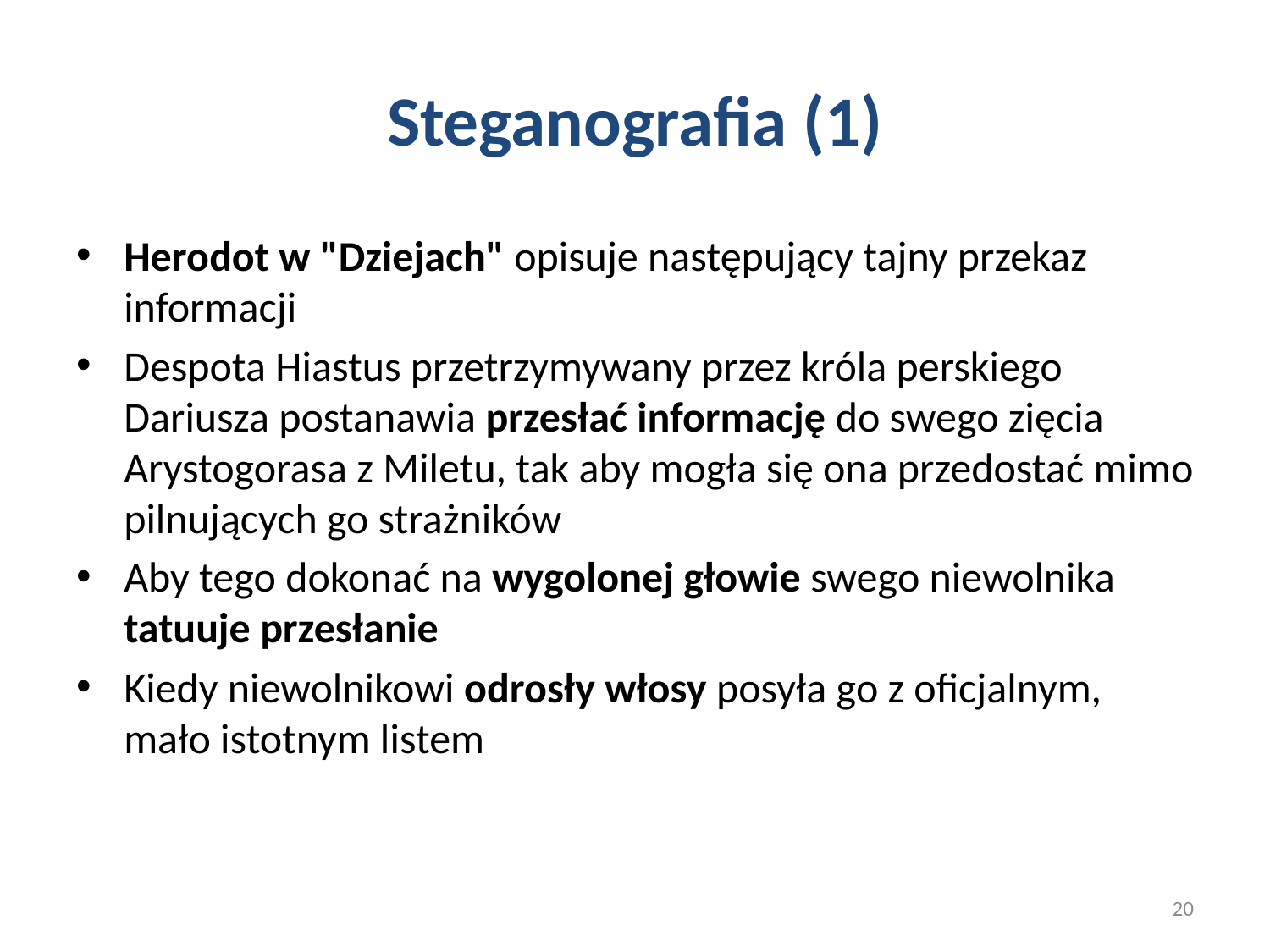

# Steganografia (1)
Herodot w "Dziejach" opisuje następujący tajny przekaz informacji
Despota Hiastus przetrzymywany przez króla perskiego Dariusza postanawia przesłać informację do swego zięcia Arystogorasa z Miletu, tak aby mogła się ona przedostać mimo pilnujących go strażników
Aby tego dokonać na wygolonej głowie swego niewolnika tatuuje przesłanie
Kiedy niewolnikowi odrosły włosy posyła go z oficjalnym, mało istotnym listem

20